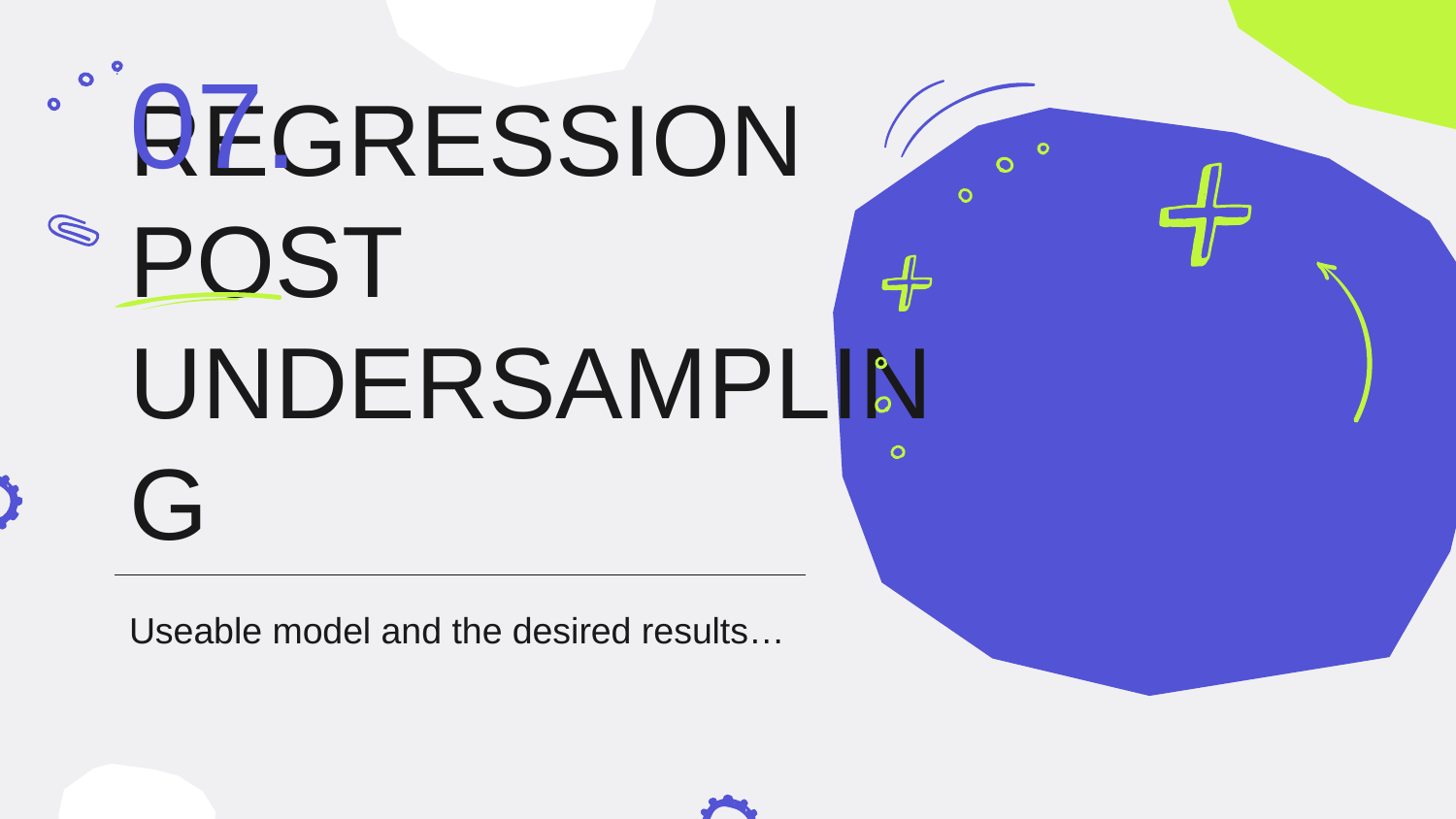

07.

# REGRESSION POST UNDERSAMPLING

Useable model and the desired results…